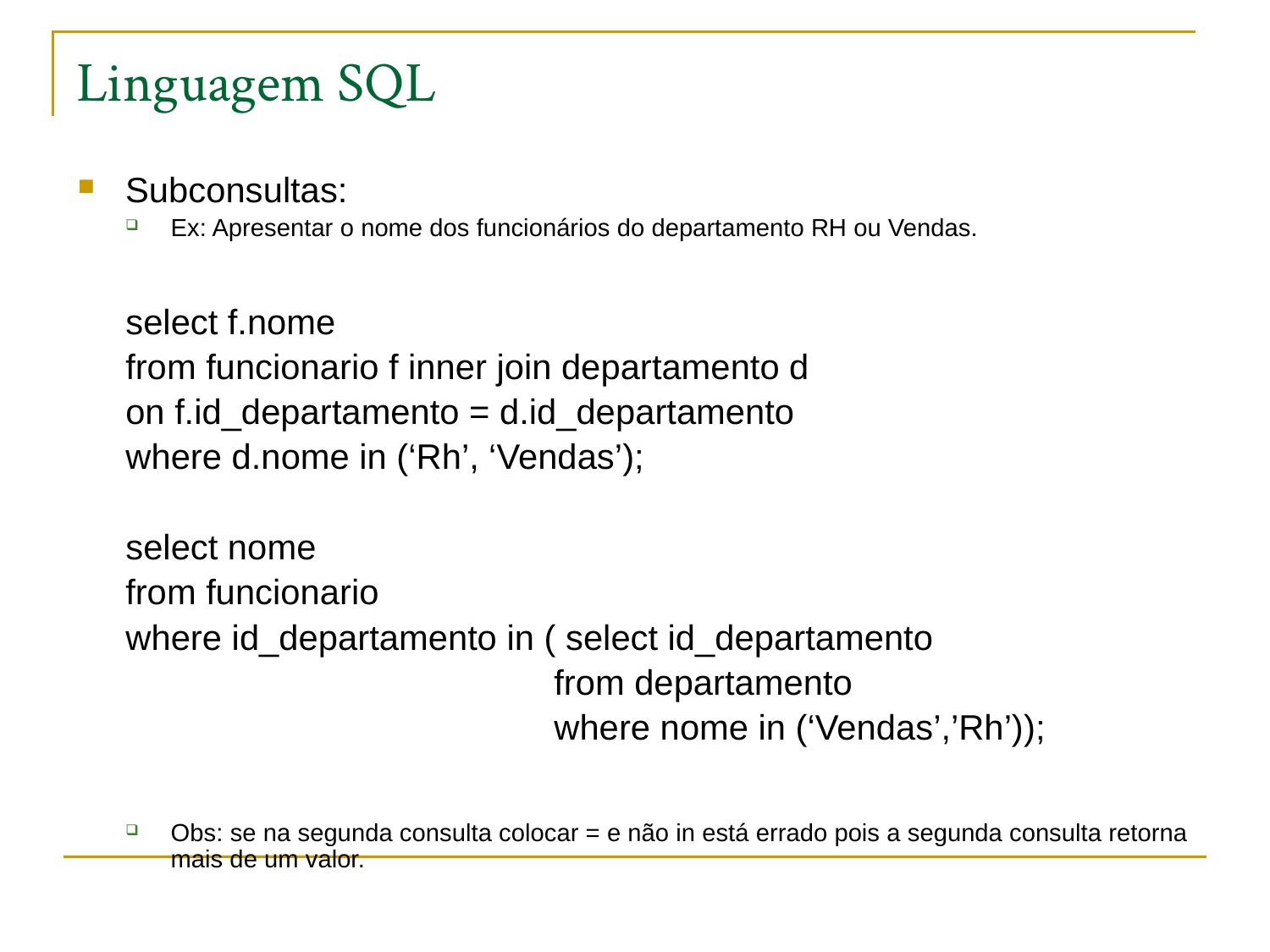

# Linguagem SQL
Subconsultas:
Ex: Apresentar o nome dos funcionários do departamento RH ou Vendas.

select f.nome
from funcionario f inner join departamento d
on f.id_departamento = d.id_departamento
where d.nome in (‘Rh’, ‘Vendas’);

select nome
from funcionario
where id_departamento in ( select id_departamento
                                            from departamento
                                            where nome in (‘Vendas’,’Rh’));

Obs: se na segunda consulta colocar = e não in está errado pois a segunda consulta retorna mais de um valor.